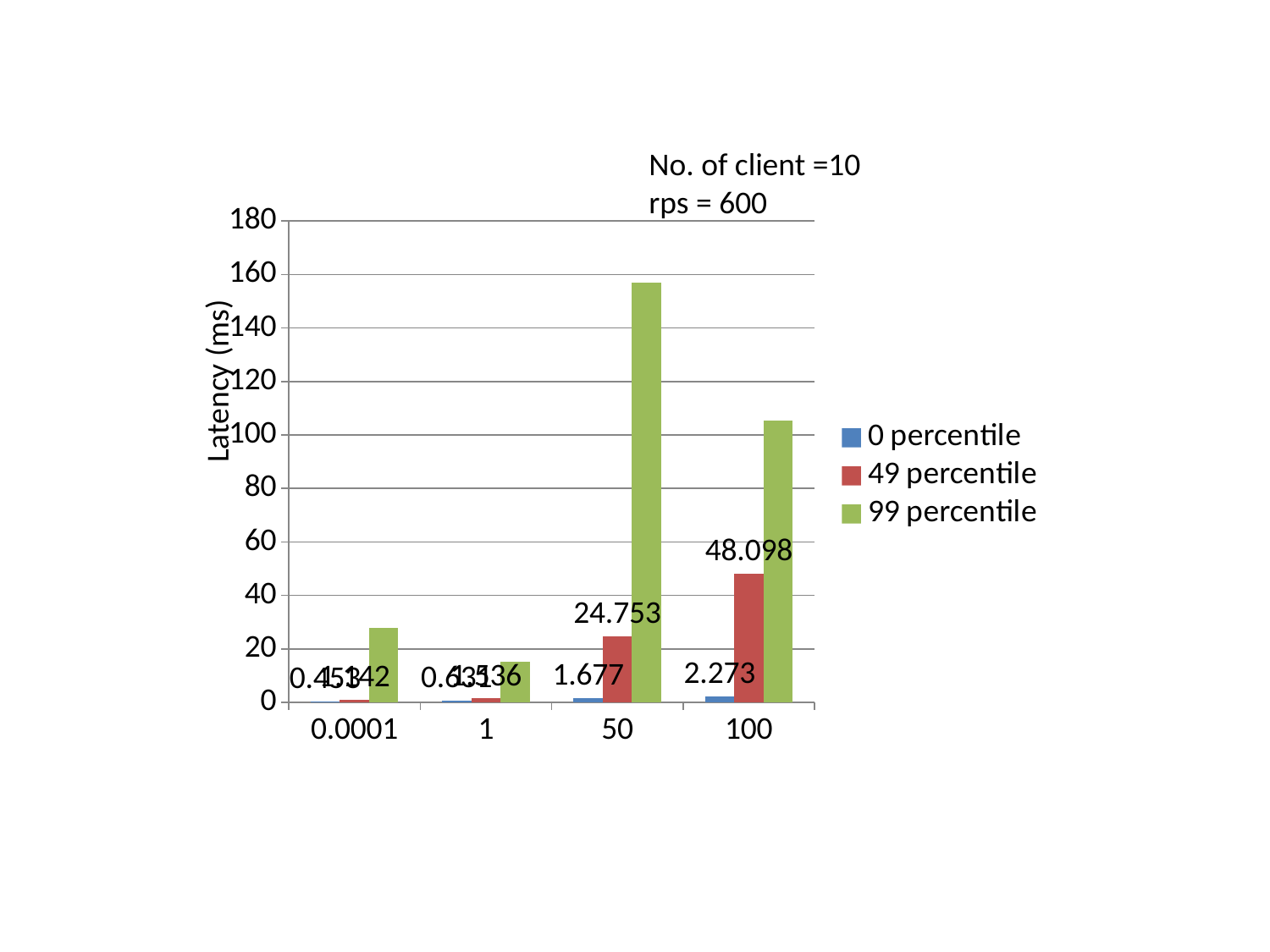

No. of client =10
rps = 600

### Chart

| Category | 0 percentile | 49 percentile | 99 percentile |
|---|---|---|---|
| 1E-4 | 0.453 | 1.142 | 27.743 |
| 1 | 0.631 | 1.536 | 15.368 |
| 50 | 1.677 | 24.753 | 157.066 |
| 100 | 2.273 | 48.098 | 105.466 |
 Latency (ms)